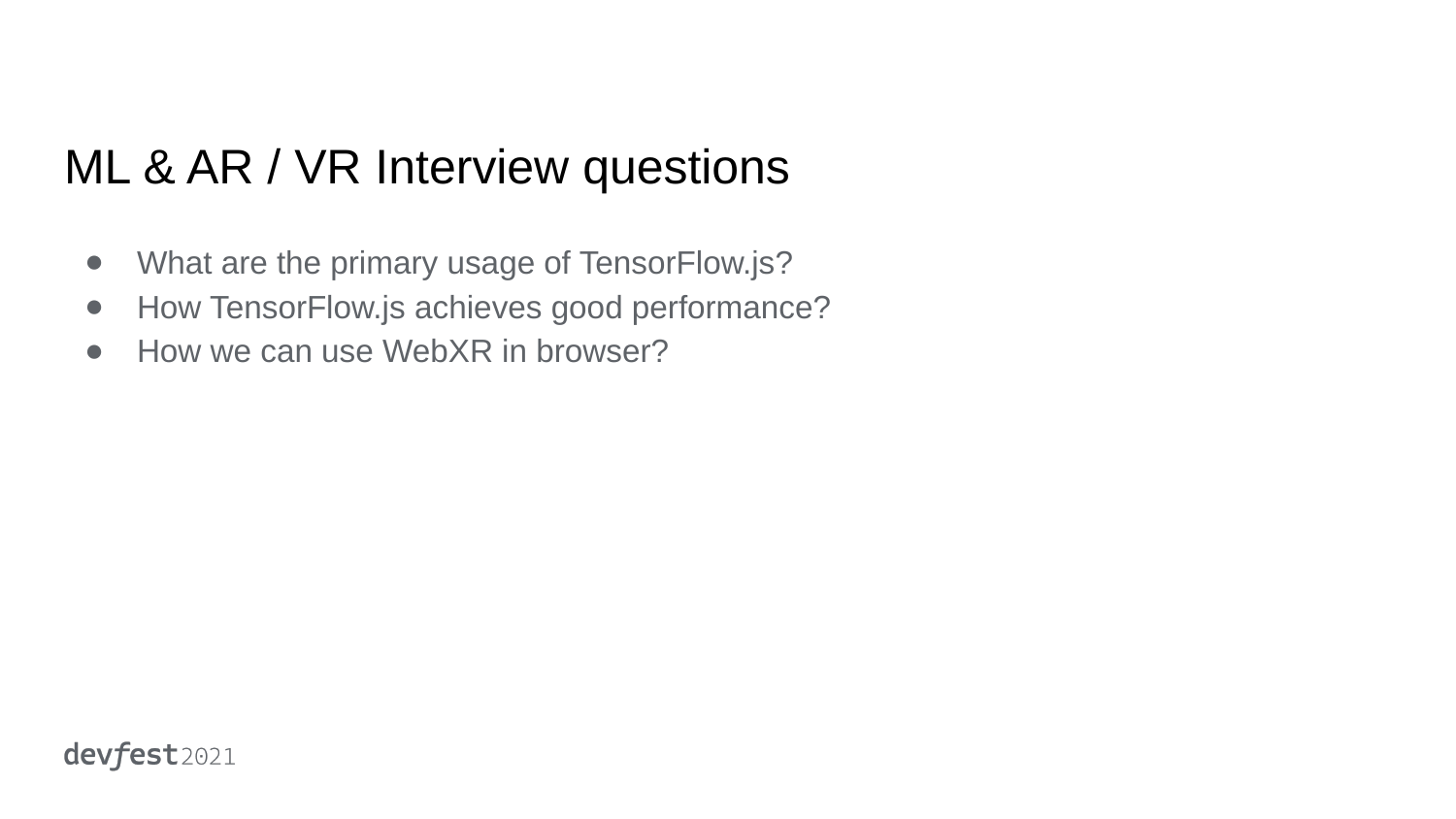

# ML & AR / VR Interview questions
What are the primary usage of TensorFlow.js?
How TensorFlow.js achieves good performance?
How we can use WebXR in browser?